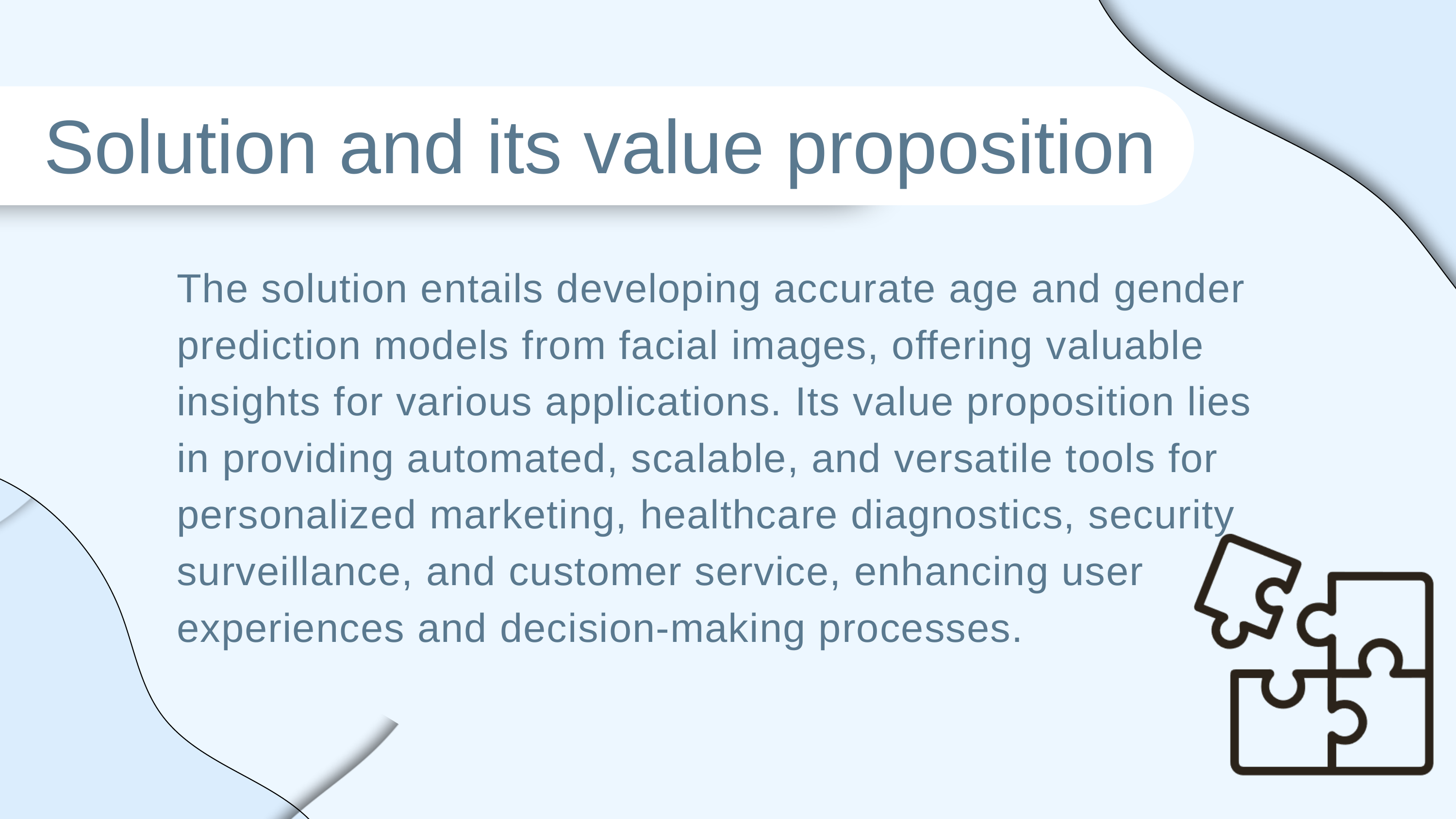

Solution and its value proposition
The solution entails developing accurate age and gender prediction models from facial images, offering valuable insights for various applications. Its value proposition lies in providing automated, scalable, and versatile tools for personalized marketing, healthcare diagnostics, security surveillance, and customer service, enhancing user experiences and decision-making processes.